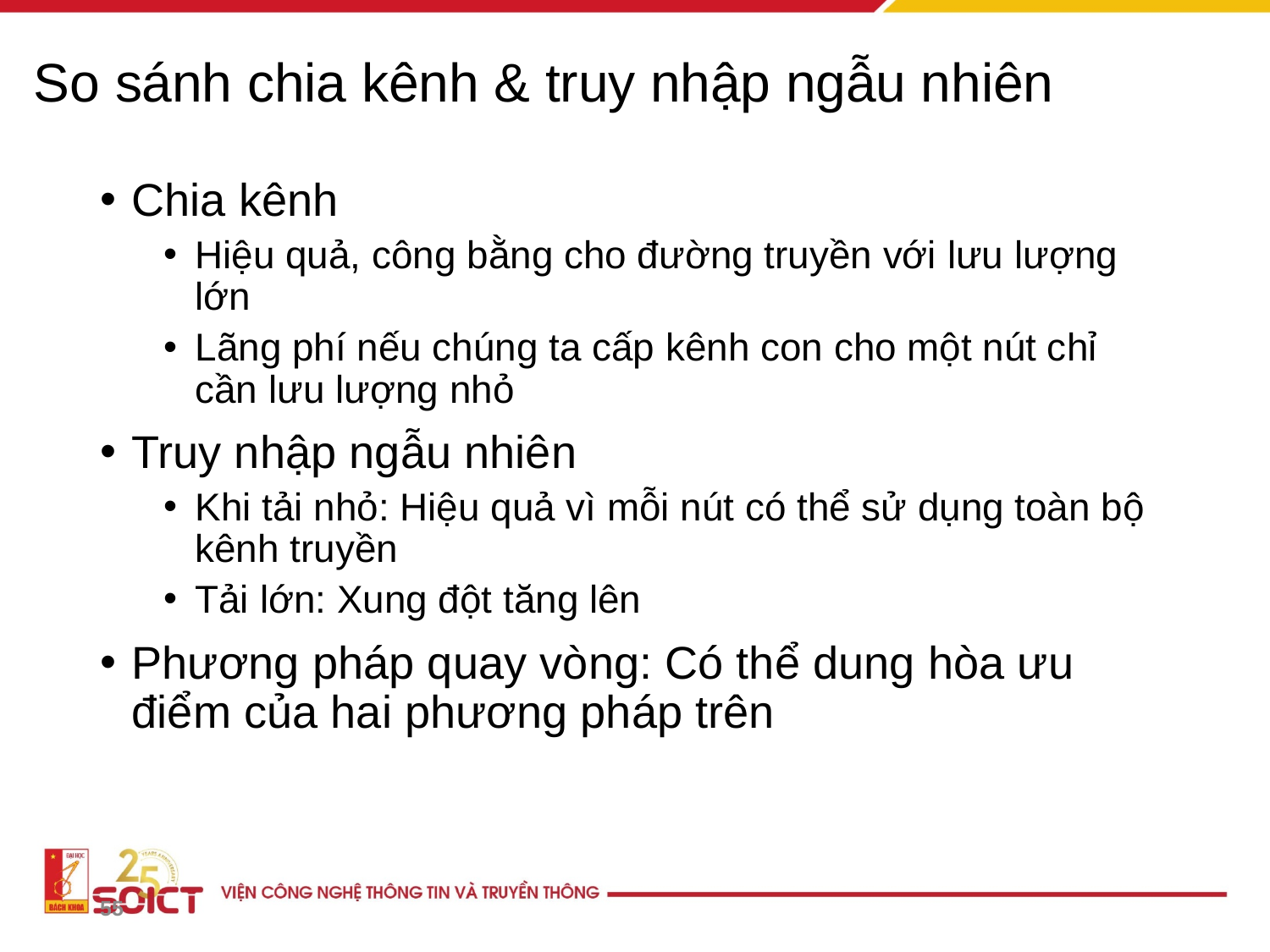

# So sánh chia kênh & truy nhập ngẫu nhiên
Chia kênh
Hiệu quả, công bằng cho đường truyền với lưu lượng lớn
Lãng phí nếu chúng ta cấp kênh con cho một nút chỉ cần lưu lượng nhỏ
Truy nhập ngẫu nhiên
Khi tải nhỏ: Hiệu quả vì mỗi nút có thể sử dụng toàn bộ kênh truyền
Tải lớn: Xung đột tăng lên
Phương pháp quay vòng: Có thể dung hòa ưu điểm của hai phương pháp trên
55